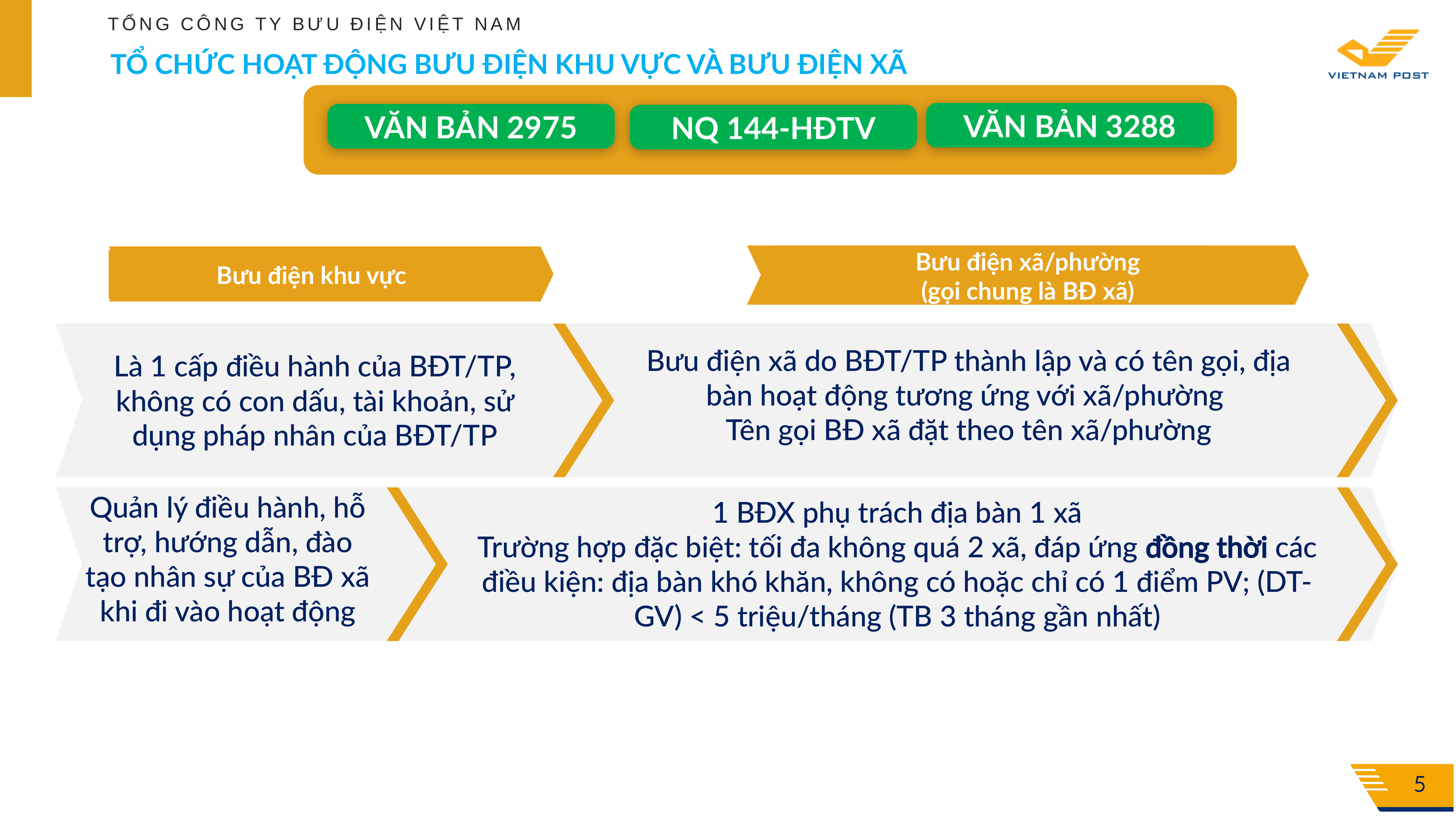

TỔNG CÔNG TY BƯU ĐIỆN VIỆT NAM
TỔ CHỨC HOẠT ĐỘNG BƯU ĐIỆN KHU VỰC VÀ BƯU ĐIỆN XÃ

VĂN BẢN 2975
NQ 144-HĐTV
VĂN BẢN 3288

Bưu điện khu vực

Bưu điện xã/phường
(gọi chung là BĐ xã)
Bưu điện xã/phường
Bưu điện xã do BĐT/TP thành lập và có tên gọi, địa bàn hoạt động tương ứng với xã/phường
Tên gọi BĐ xã đặt theo tên xã/phường
Là 1 cấp điều hành của BĐT/TP, không có con dấu, tài khoản, sử dụng pháp nhân của BĐT/TP
1 BĐX phụ trách địa bàn 1 xã
Trường hợp đặc biệt: tối đa không quá 2 xã, đáp ứng đồng thời các điều kiện: địa bàn khó khăn, không có hoặc chỉ có 1 điểm PV; (DT-GV) < 5 triệu/tháng (TB 3 tháng gần nhất)
Quản lý điều hành, hỗ trợ, hướng dẫn, đào tạo nhân sự của BĐ xã khi đi vào hoạt động